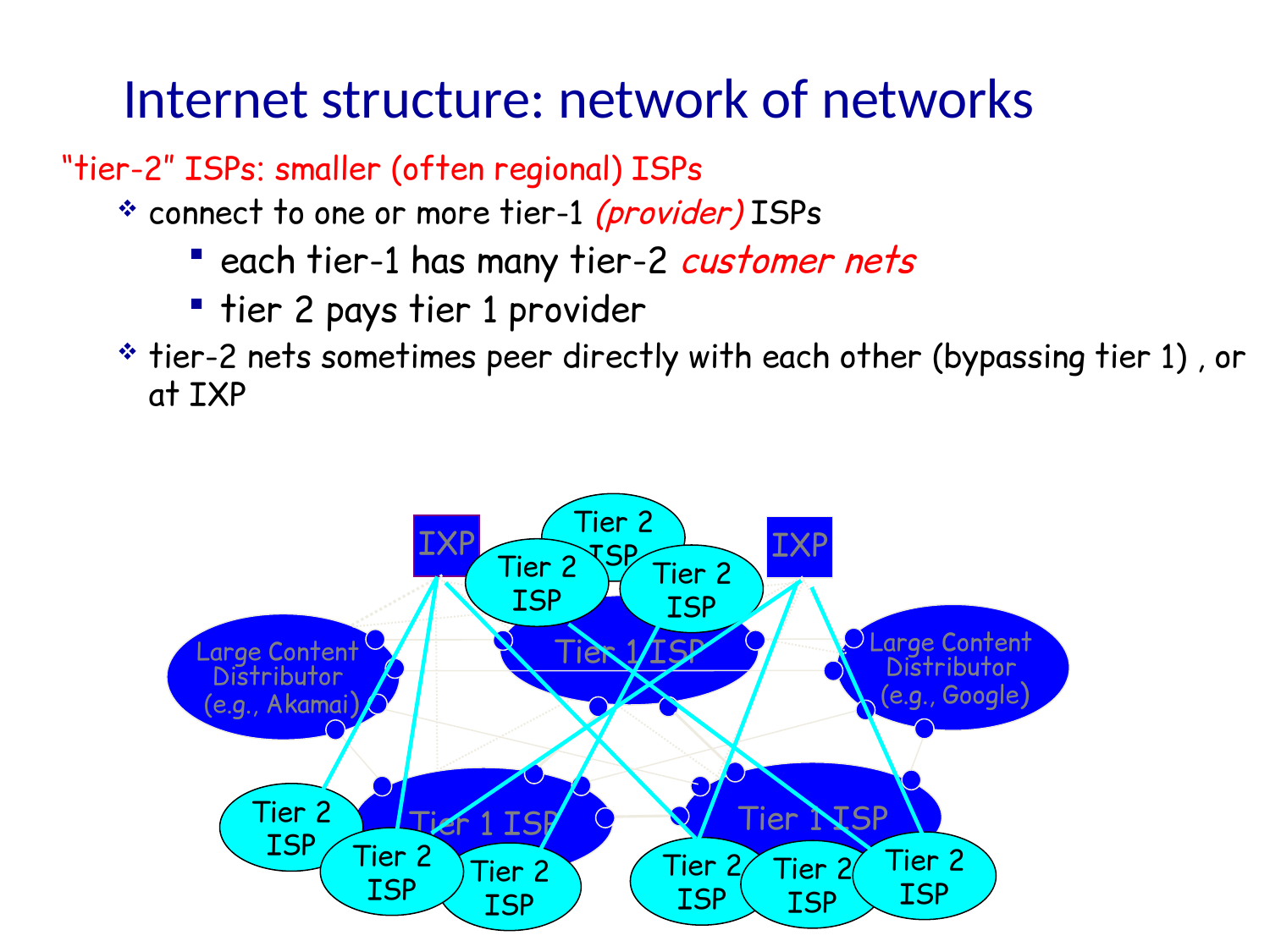

Internet structure: network of networks
“tier-2” ISPs: smaller (often regional) ISPs
connect to one or more tier-1 (provider) ISPs
each tier-1 has many tier-2 customer nets
tier 2 pays tier 1 provider
tier-2 nets sometimes peer directly with each other (bypassing tier 1) , or at IXP

Tier 2
ISP

IXP

IXP

Tier 1 ISP

Large Content
Distributor
(e.g., Google)

Large Content
Distributor
(e.g., Akamai)

Tier 1 ISP
Tier 1 ISP
Tier 2
ISP
Tier 2
ISP

Tier 2
ISP
Tier 2
ISP
Tier 2
ISP
Tier 2
ISP
Tier 2
ISP
Tier 2
ISP